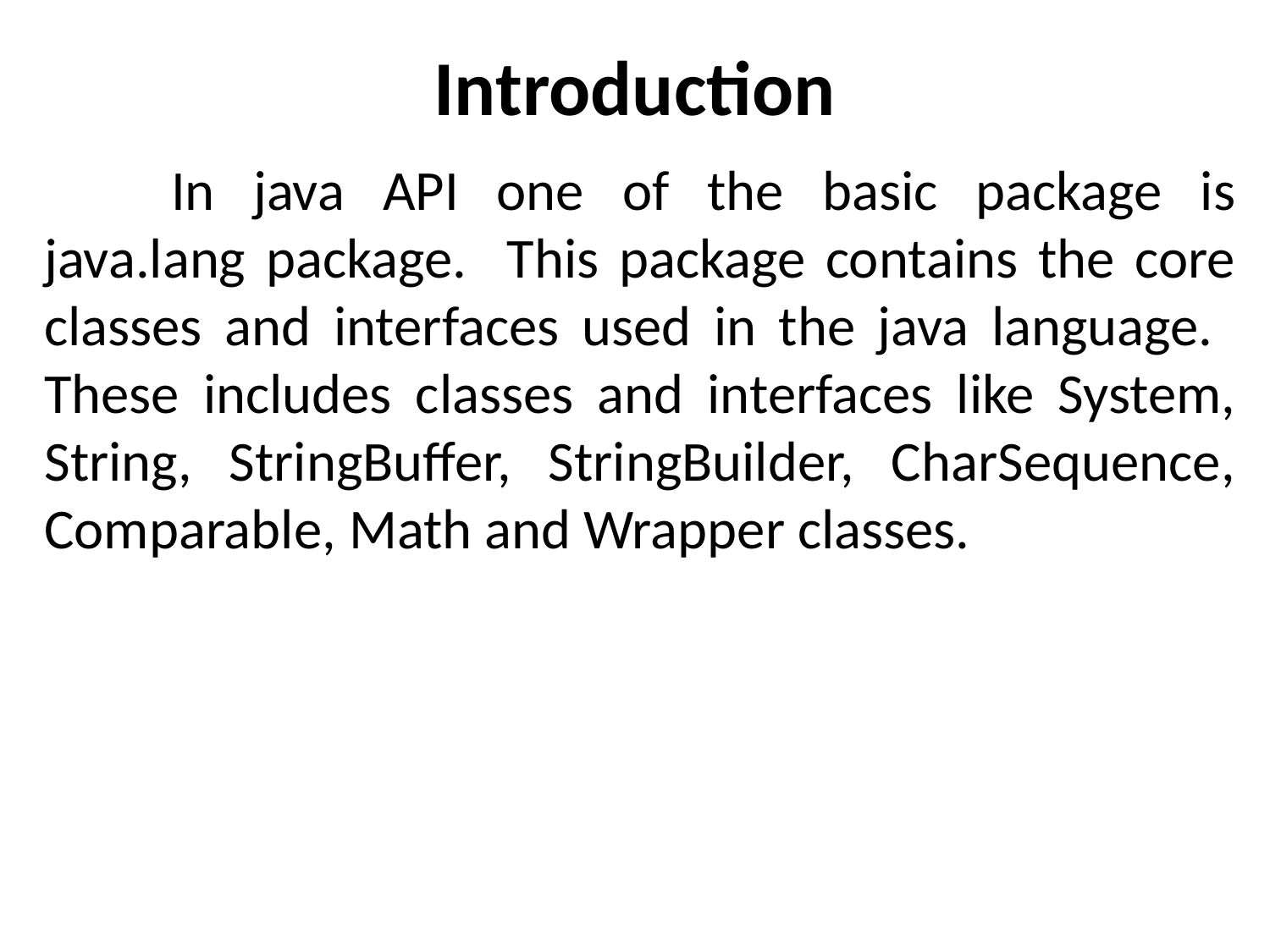

# Introduction
	In java API one of the basic package is java.lang package.  This package contains the core classes and interfaces used in the java language.  These includes classes and interfaces like System, String, StringBuffer, StringBuilder, CharSequence, Comparable, Math and Wrapper classes.